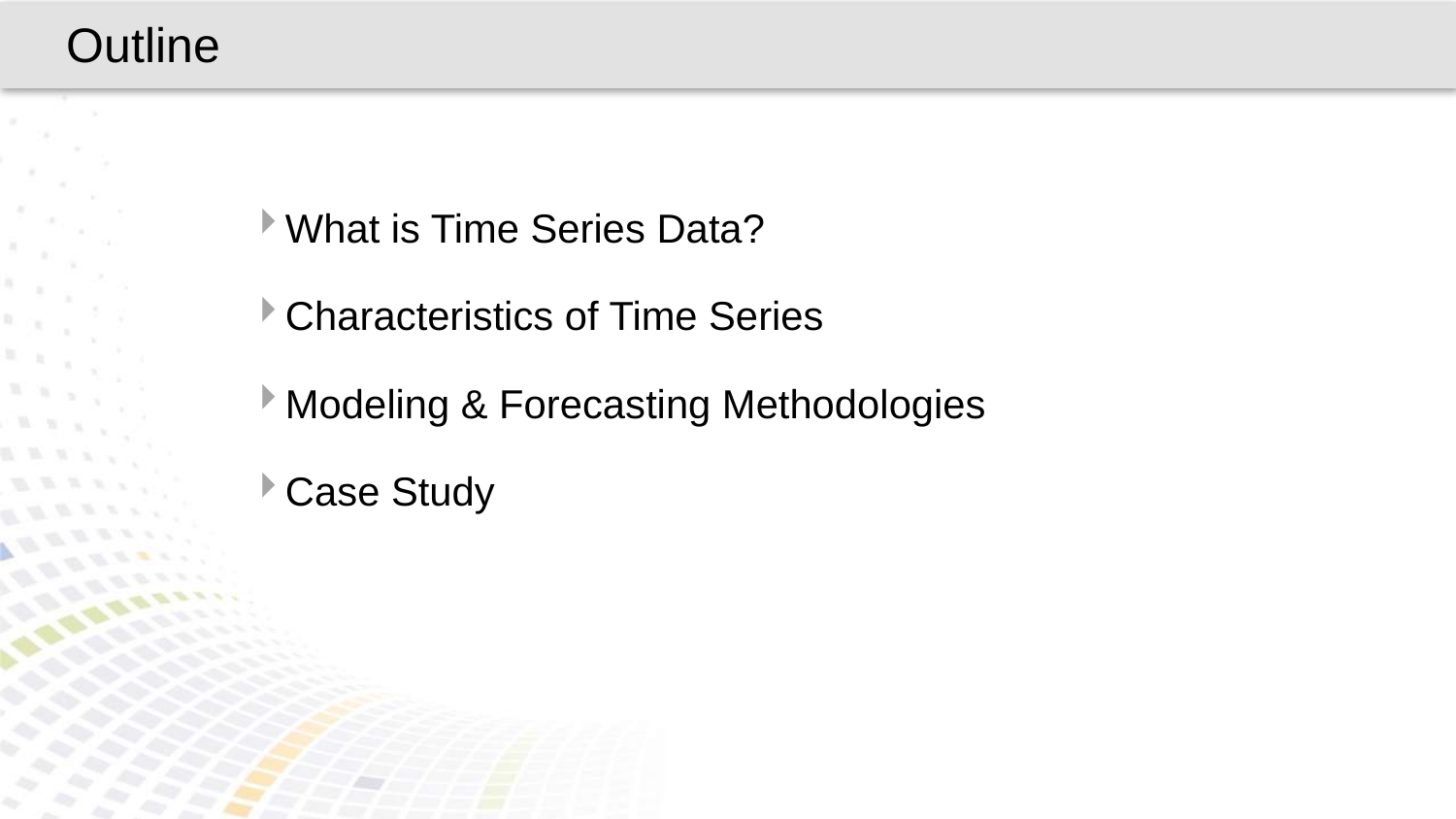

Outline

What is Time Series Data?
Characteristics of Time Series
Modeling & Forecasting Methodologies
Case Study